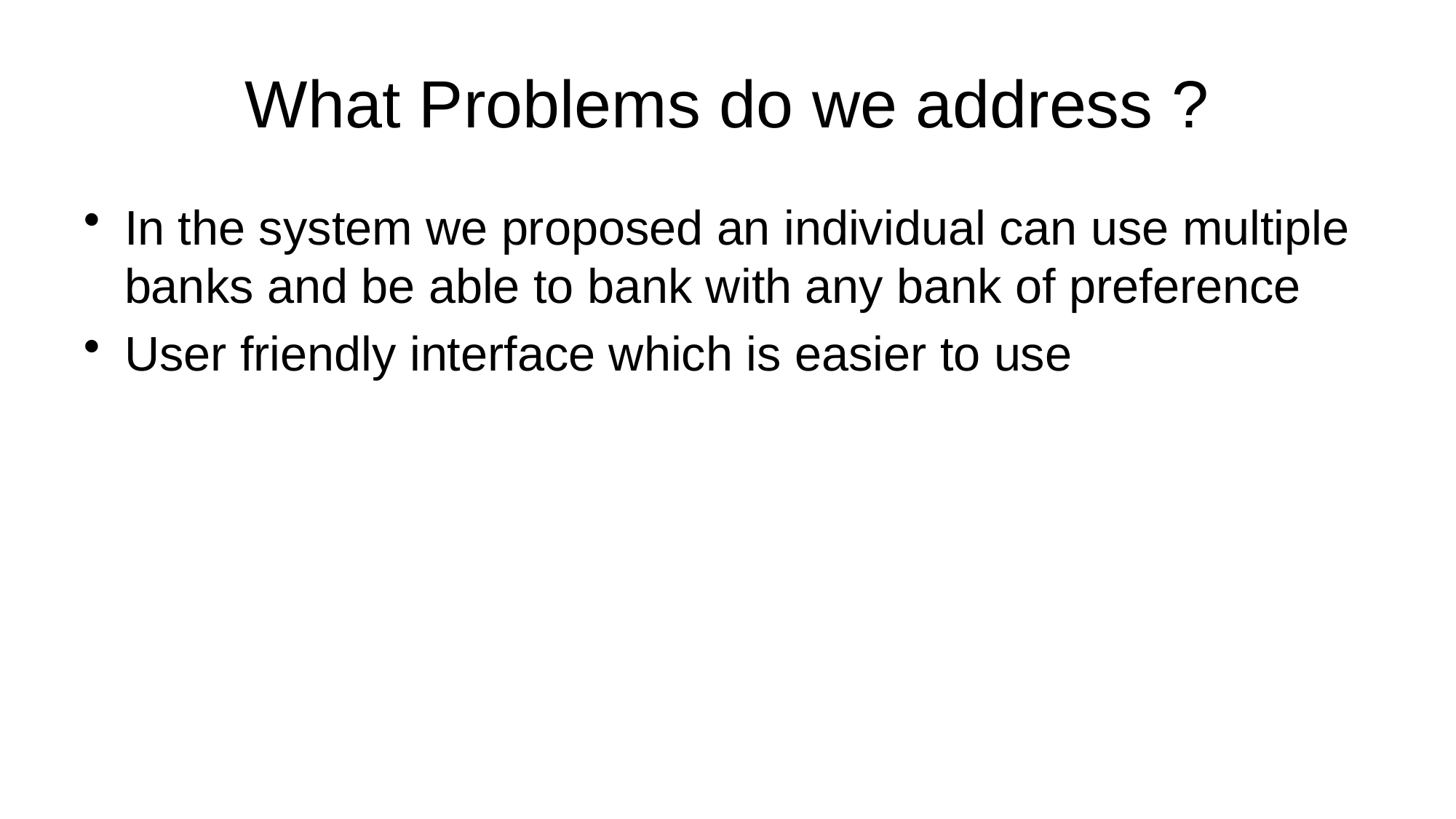

# What Problems do we address ?
In the system we proposed an individual can use multiple banks and be able to bank with any bank of preference
User friendly interface which is easier to use